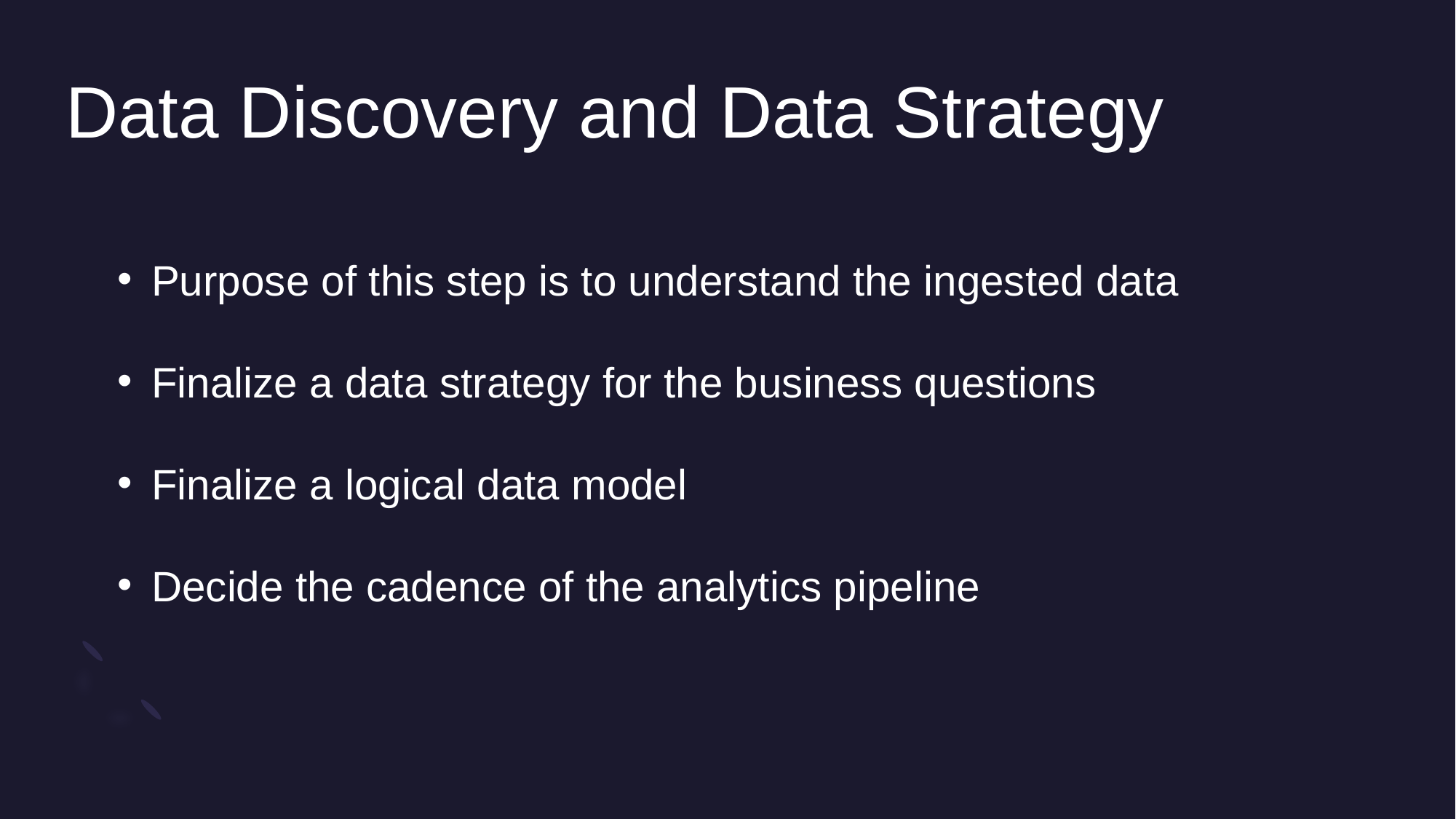

# Data Discovery and Data Strategy
Purpose of this step is to understand the ingested data

Finalize a data strategy for the business questions

Finalize a logical data model

Decide the cadence of the analytics pipeline